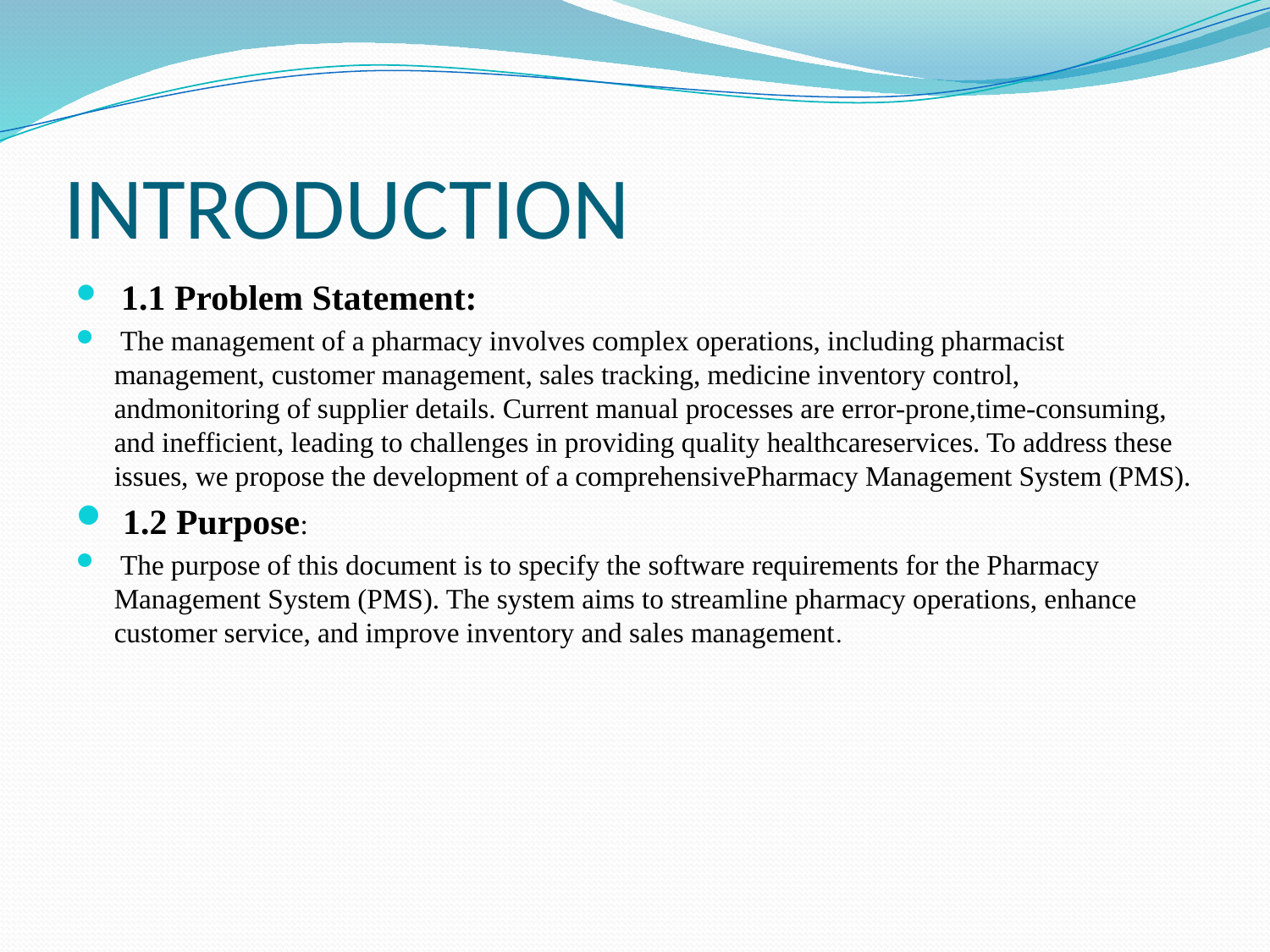

# INTRODUCTION
 1.1 Problem Statement:
 The management of a pharmacy involves complex operations, including pharmacist management, customer management, sales tracking, medicine inventory control, andmonitoring of supplier details. Current manual processes are error-prone,time-consuming, and inefficient, leading to challenges in providing quality healthcareservices. To address these issues, we propose the development of a comprehensivePharmacy Management System (PMS).
 1.2 Purpose:
 The purpose of this document is to specify the software requirements for the Pharmacy Management System (PMS). The system aims to streamline pharmacy operations, enhance customer service, and improve inventory and sales management.